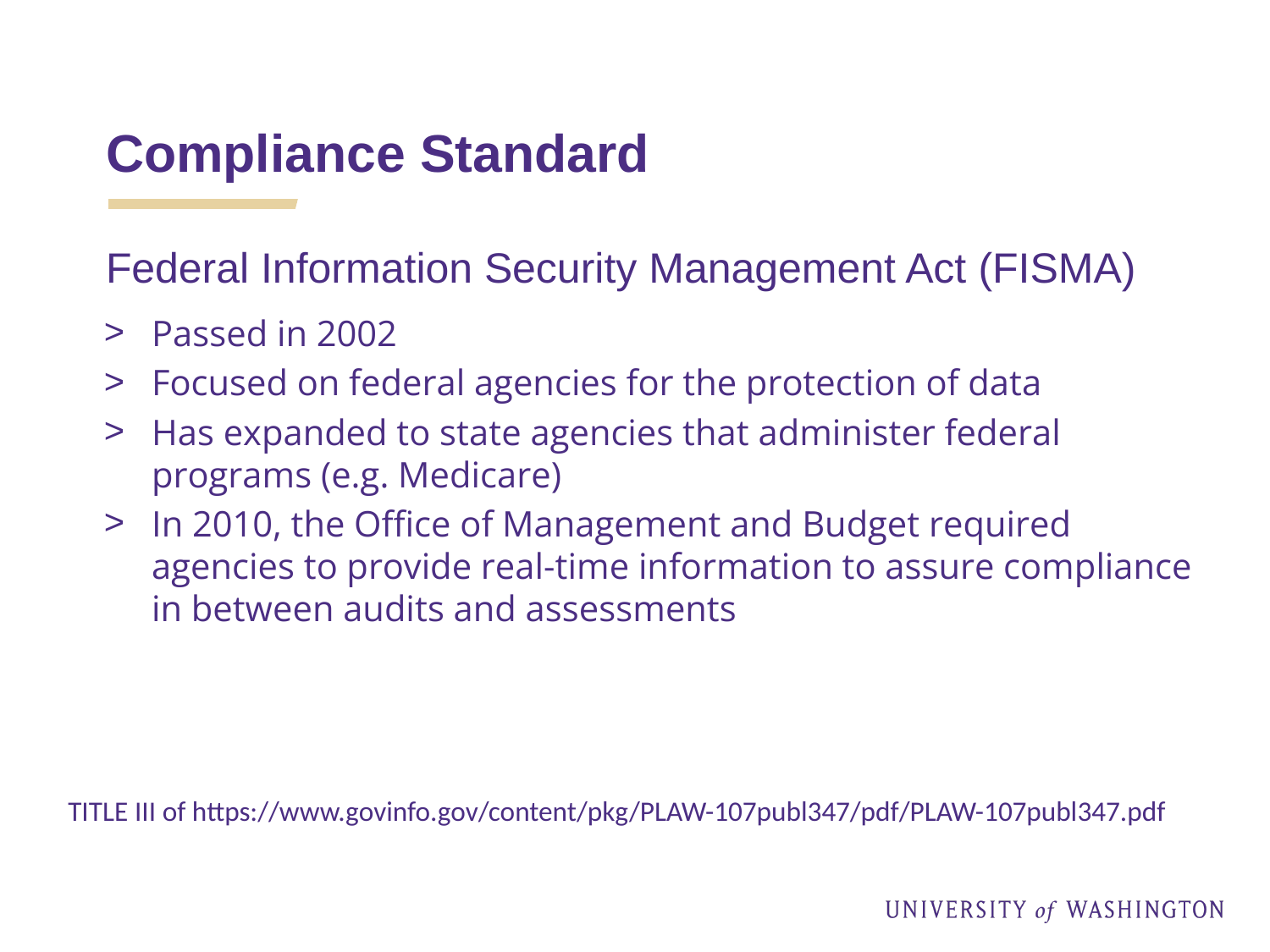

# Compliance Standard
Federal Information Security Management Act (FISMA)
Passed in 2002
Focused on federal agencies for the protection of data
Has expanded to state agencies that administer federal programs (e.g. Medicare)
In 2010, the Office of Management and Budget required agencies to provide real-time information to assure compliance in between audits and assessments

TITLE III of https://www.govinfo.gov/content/pkg/PLAW-107publ347/pdf/PLAW-107publ347.pdf